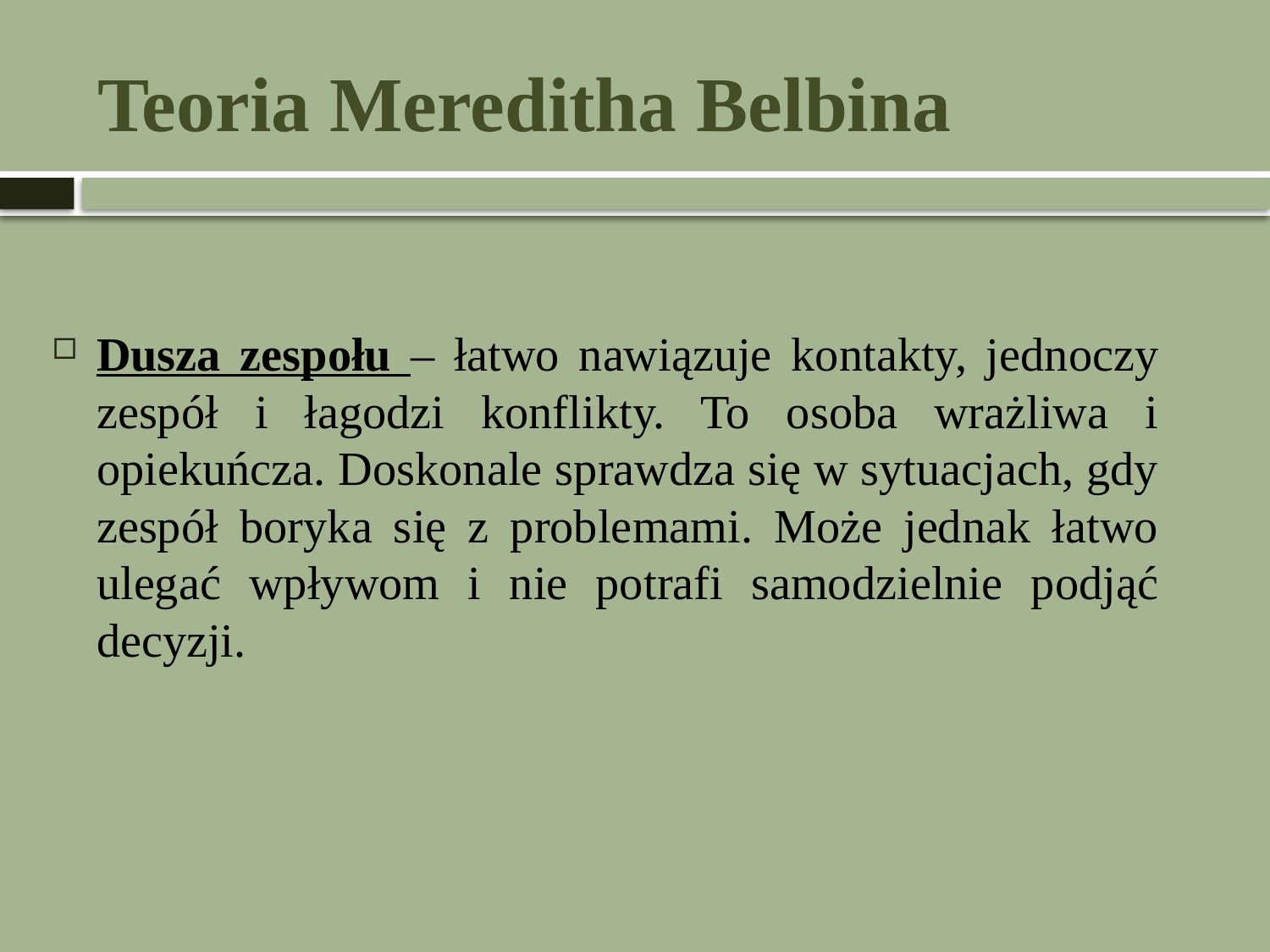

# Teoria Mereditha Belbina
Dusza zespołu – łatwo nawiązuje kontakty, jednoczy zespół i łagodzi konflikty. To osoba wrażliwa i opiekuńcza. Doskonale sprawdza się w sytuacjach, gdy zespół boryka się z problemami. Może jednak łatwo ulegać wpływom i nie potrafi samodzielnie podjąć decyzji.